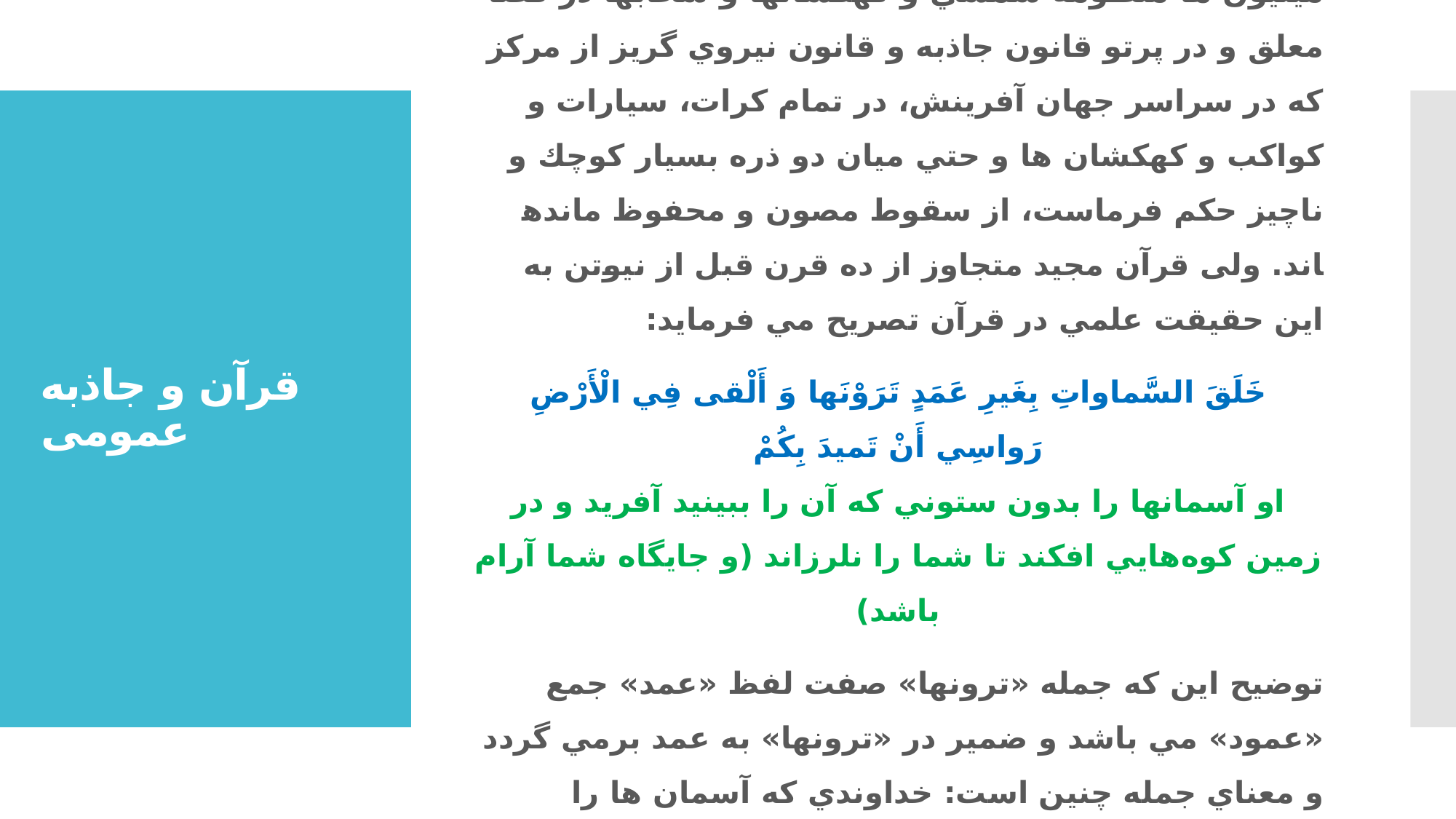

"نيوتن" كه با كشف قانون جاذبه عمومي ثابت نمود كه برخلاف پندار "بطليموس" كه تصور مي كرد ستارگان مانند ميخ بر پيكر جسمي بي رنگ (فلك) كوبيده شده اند، ميليون ها منظومه شمسي و كهكشانها و سحابها در فضا معلق و در پرتو قانون جاذبه و قانون نيروي گريز از مركز كه در سراسر جهان آفرينش، در تمام كرات، سيارات و كواكب و كهكشان ها و حتي ميان دو ذره بسيار كوچك و ناچيز حكم فرماست، از سقوط مصون و محفوظ مانده­اند. ولی قرآن مجيد متجاوز از ده قرن قبل از نيوتن به اين حقيقت علمي در قرآن تصريح مي فرمايد:
خَلَقَ السَّماواتِ بِغَيرِ عَمَدٍ تَرَوْنَها وَ أَلْقى‌ فِي الْأَرْضِ رَواسِي أَنْ تَميدَ بِكُمْ
او آسمانها را بدون ستوني كه آن را ببينيد آفريد و در زمين كوه‌هايي افكند تا شما را نلرزاند (و جايگاه شما آرام باشد)
توضيح اين كه جمله «ترونها» صفت لفظ «عمد» جمع «عمود» مي باشد و ضمير در «ترونها» به عمد برمي گردد و معناي جمله چنين است: خداوندي كه آسمان ها را برافراشت بدون ستوني كه ديده شود و در حقيقت، آيه ستون مرئي را نفي مي كند نه اصل ستون را» اين نظريه را بسياري از مفسران از جمله ابن عباس و علامه طباطبائي اختيار كرده اند.
# قرآن و جاذبه عمومی